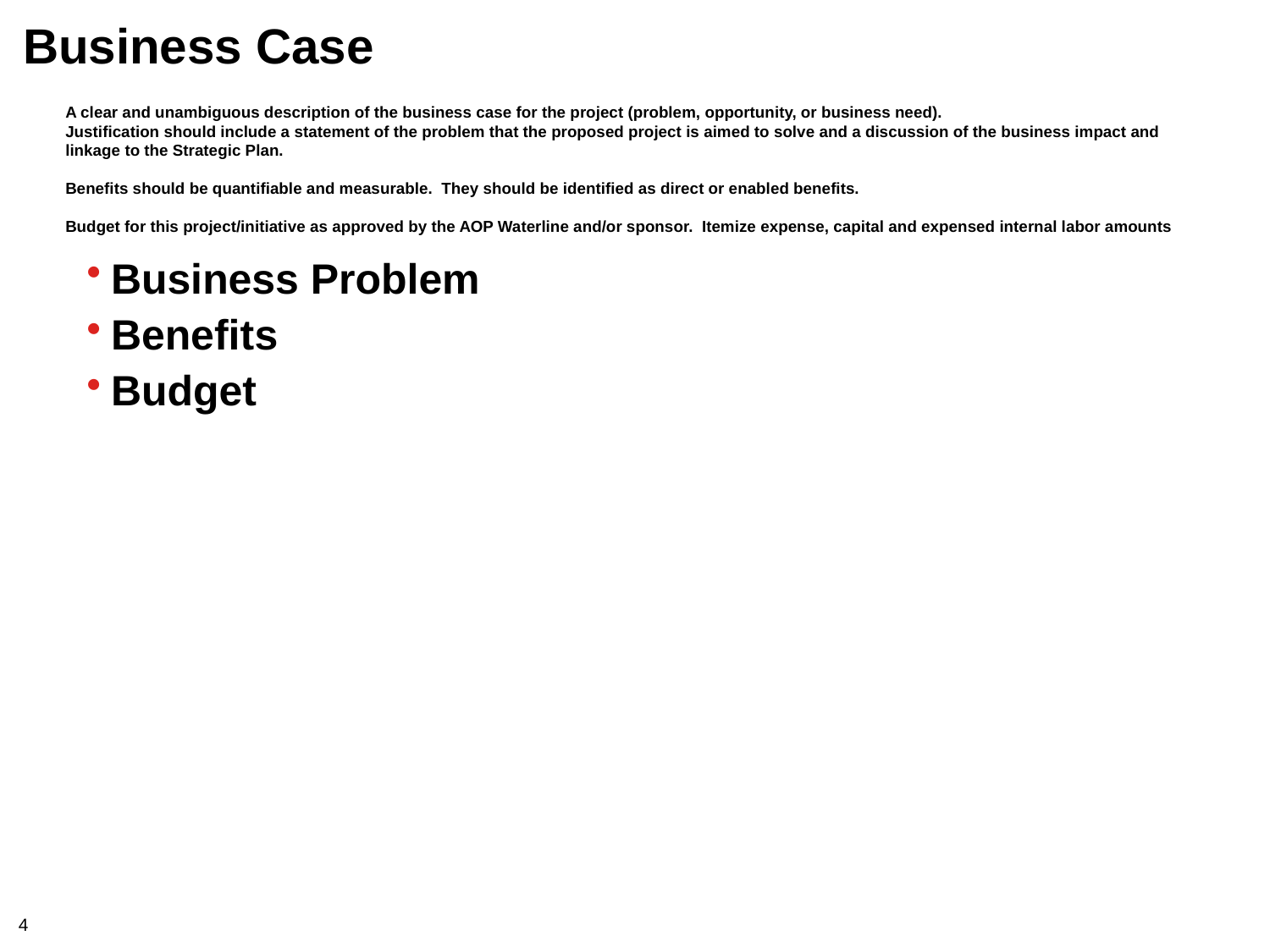

# Business Case
A clear and unambiguous description of the business case for the project (problem, opportunity, or business need).
Justification should include a statement of the problem that the proposed project is aimed to solve and a discussion of the business impact and linkage to the Strategic Plan.

Benefits should be quantifiable and measurable.  They should be identified as direct or enabled benefits.

Budget for this project/initiative as approved by the AOP Waterline and/or sponsor.  Itemize expense, capital and expensed internal labor amounts

Business Problem
Benefits
Budget